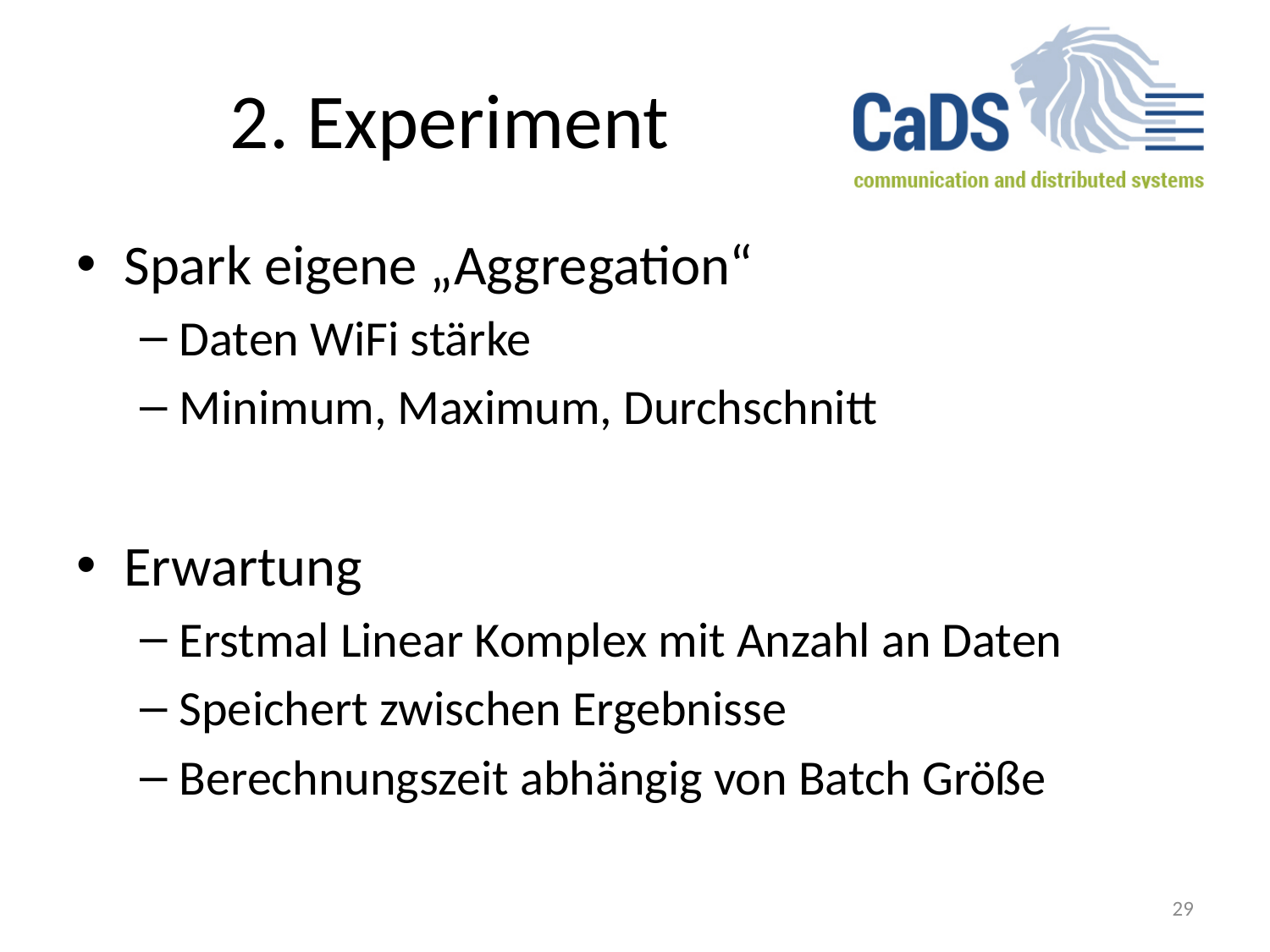

# 2. Experiment
Spark eigene „Aggregation“
Daten WiFi stärke
Minimum, Maximum, Durchschnitt

Erwartung
Erstmal Linear Komplex mit Anzahl an Daten
Speichert zwischen Ergebnisse
Berechnungszeit abhängig von Batch Größe

29